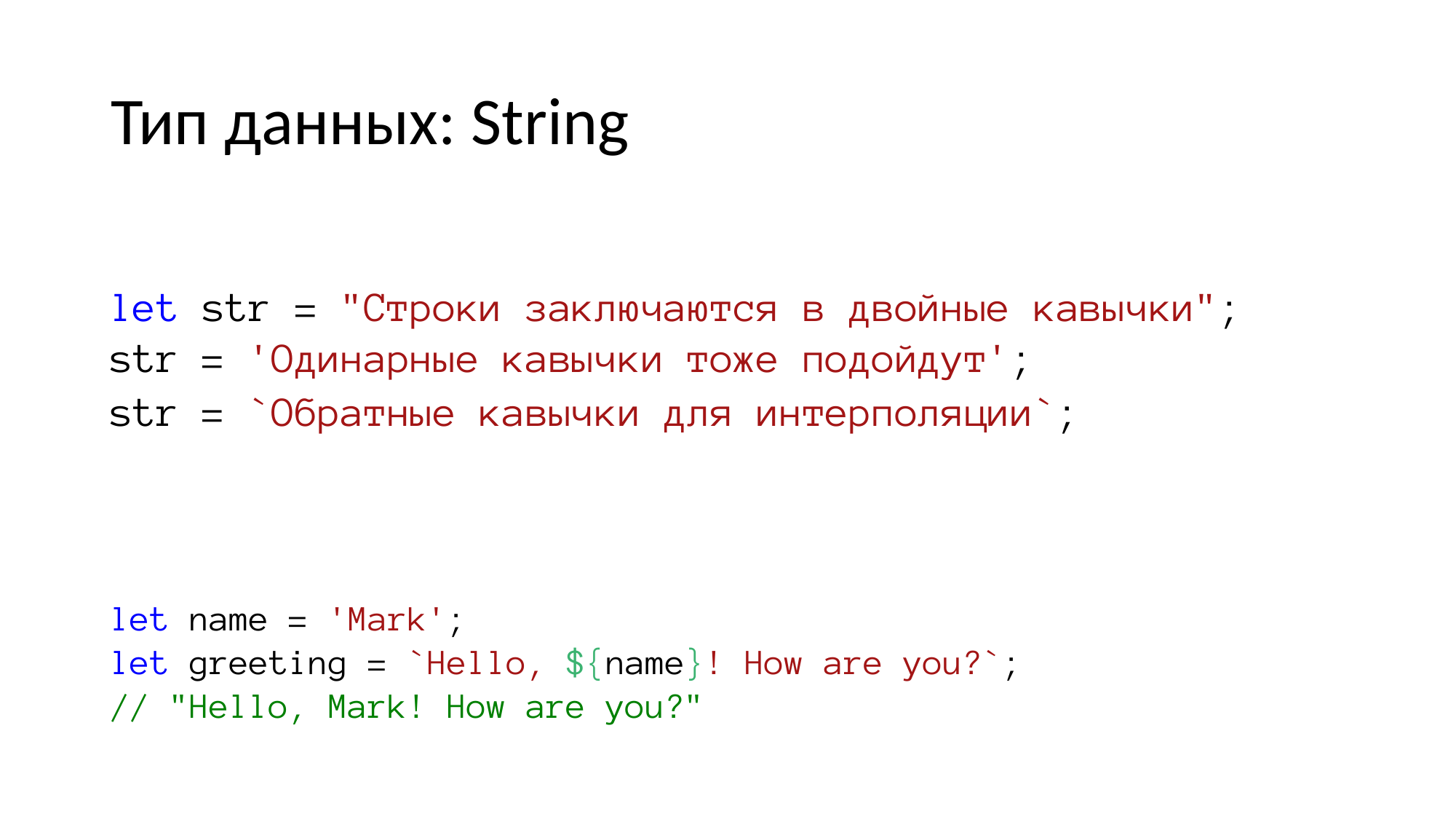

# Тип данных: String
let str = "Строки заключаются в двойные кавычки";
str = 'Одинарные кавычки тоже подойдут';
str = `Обратные кавычки для интерполяции`;
let name = 'Mark';
let greeting = `Hello, ${name}! How are you?`;
// "Hello, Mark! How are you?"